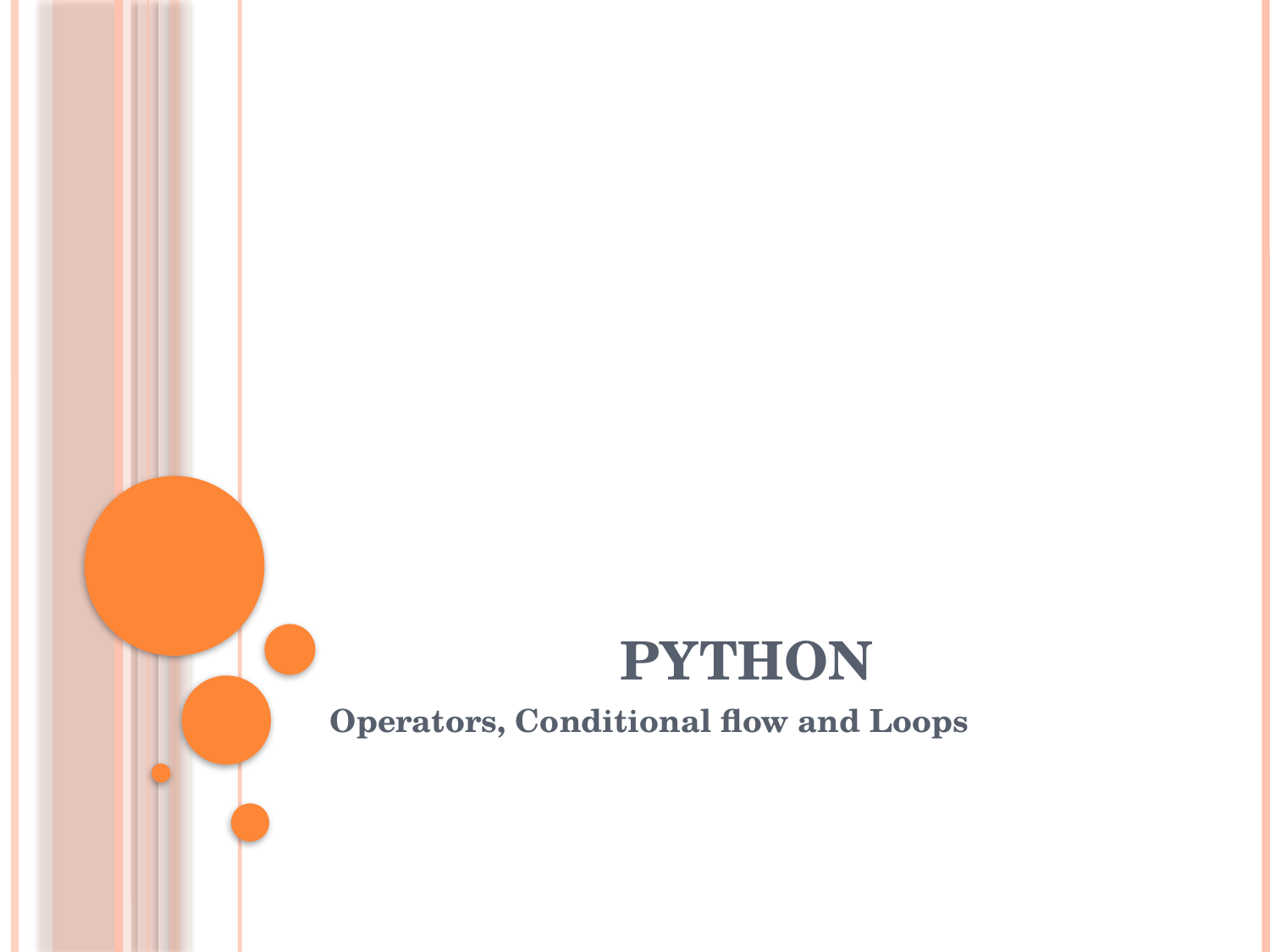

# Python
Operators, Conditional flow and Loops